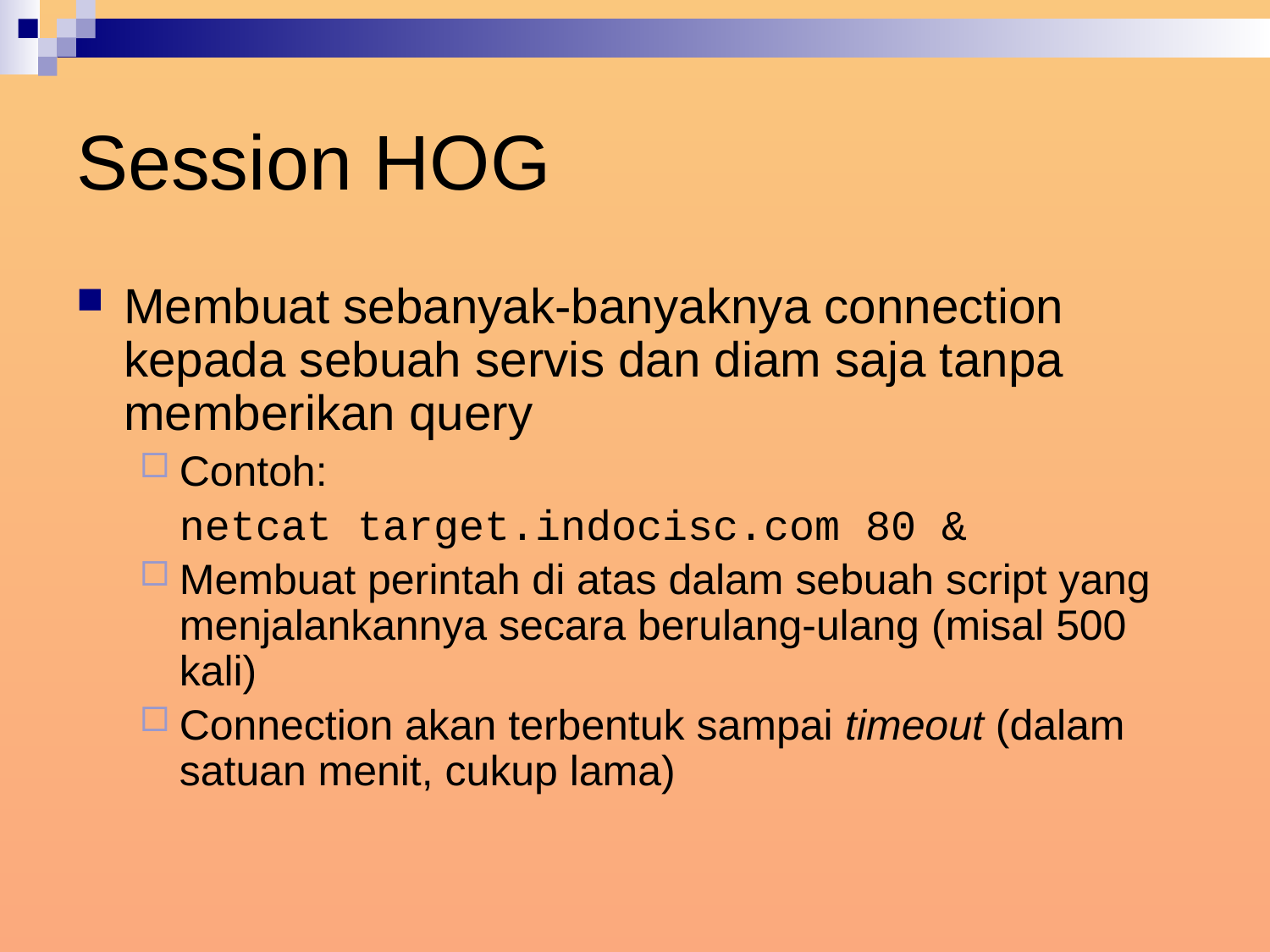

# Session HOG
Membuat sebanyak-banyaknya connection kepada sebuah servis dan diam saja tanpa memberikan query
Contoh:
	netcat target.indocisc.com 80 &
Membuat perintah di atas dalam sebuah script yang menjalankannya secara berulang-ulang (misal 500 kali)
Connection akan terbentuk sampai timeout (dalam satuan menit, cukup lama)